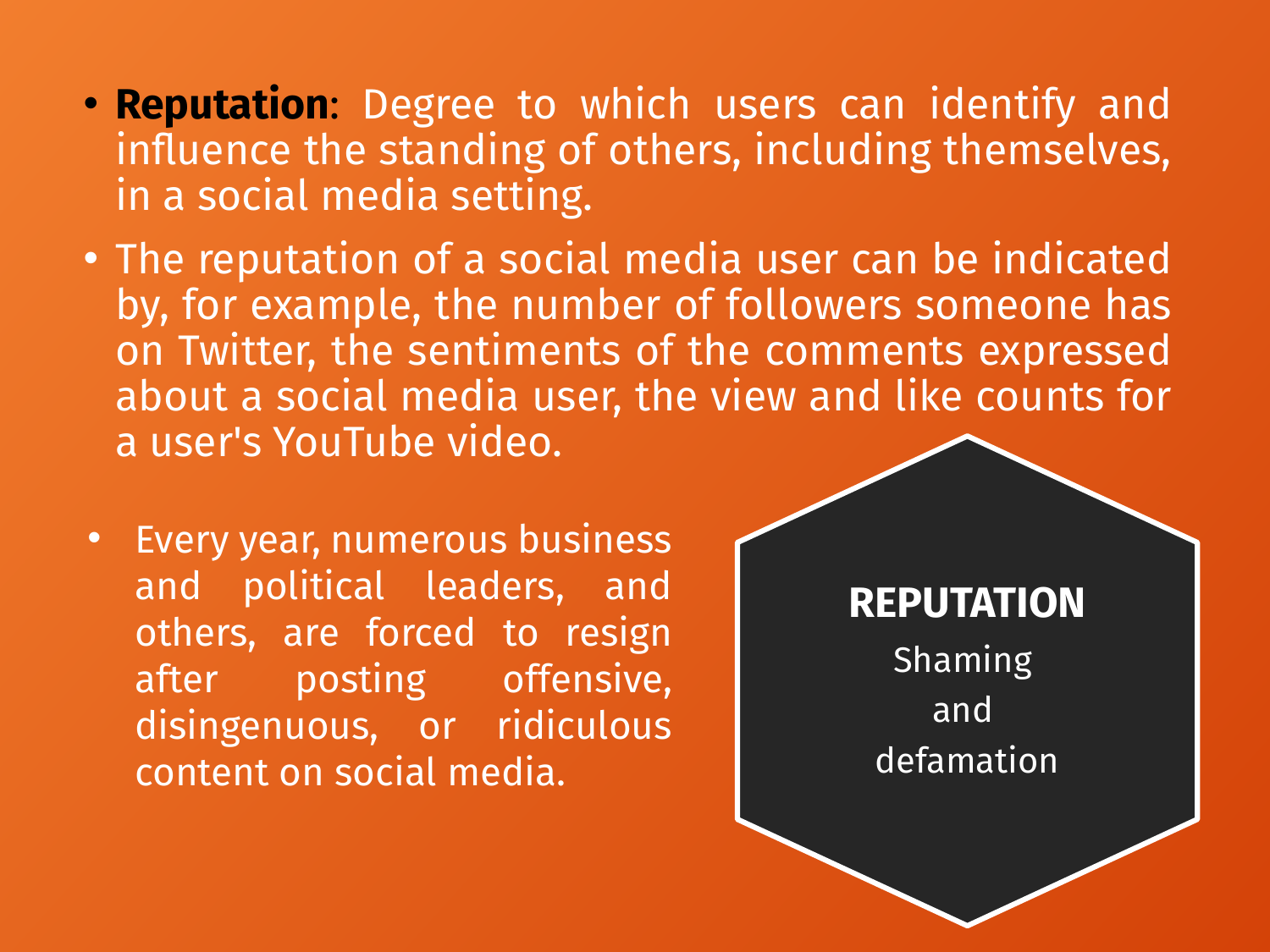

Reputation: Degree to which users can identify and influence the standing of others, including themselves, in a social media setting.
The reputation of a social media user can be indicated by, for example, the number of followers someone has on Twitter, the sentiments of the comments expressed about a social media user, the view and like counts for a user's YouTube video.
REPUTATION
Shaming
and
defamation
Every year, numerous business and political leaders, and others, are forced to resign after posting offensive, disingenuous, or ridiculous content on social media.